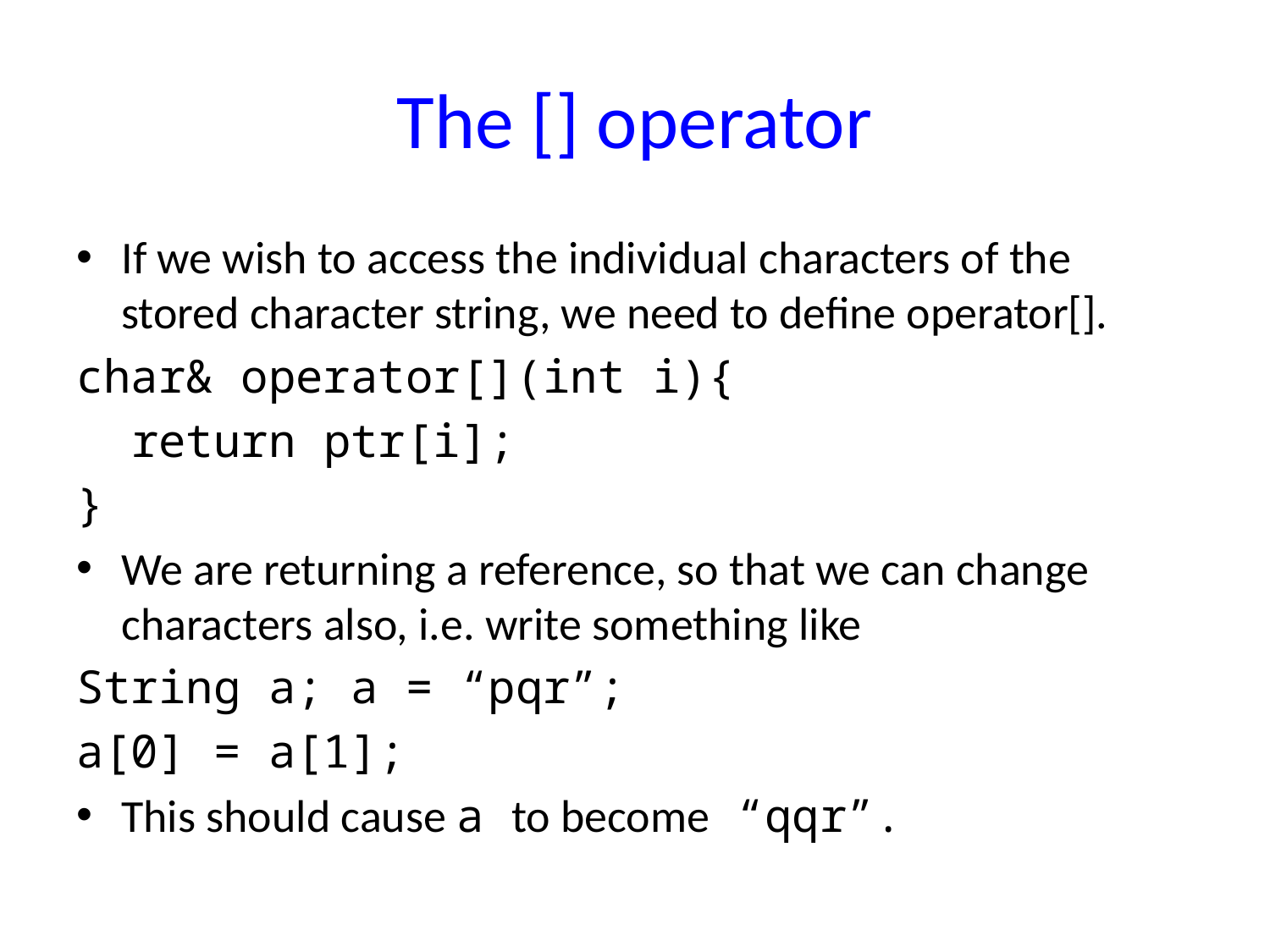

# The [] operator
If we wish to access the individual characters of the stored character string, we need to define operator[].
char& operator[](int i){
  return ptr[i];
}
We are returning a reference, so that we can change characters also, i.e. write something like
String a; a = “pqr”;
a[0] = a[1];
This should cause a to become “qqr”.